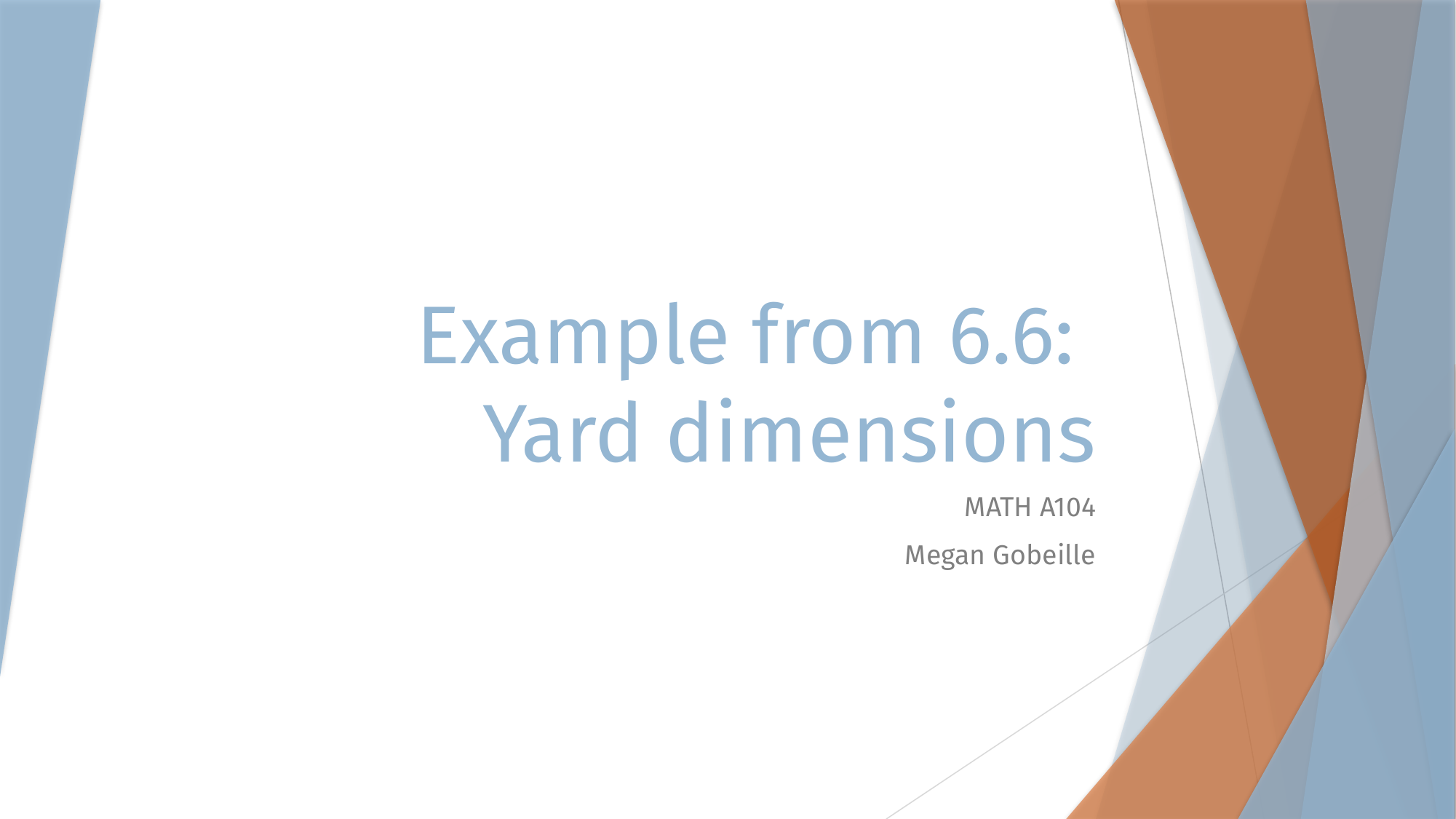

# Example from 6.6: Yard dimensions
MATH A104
Megan Gobeille